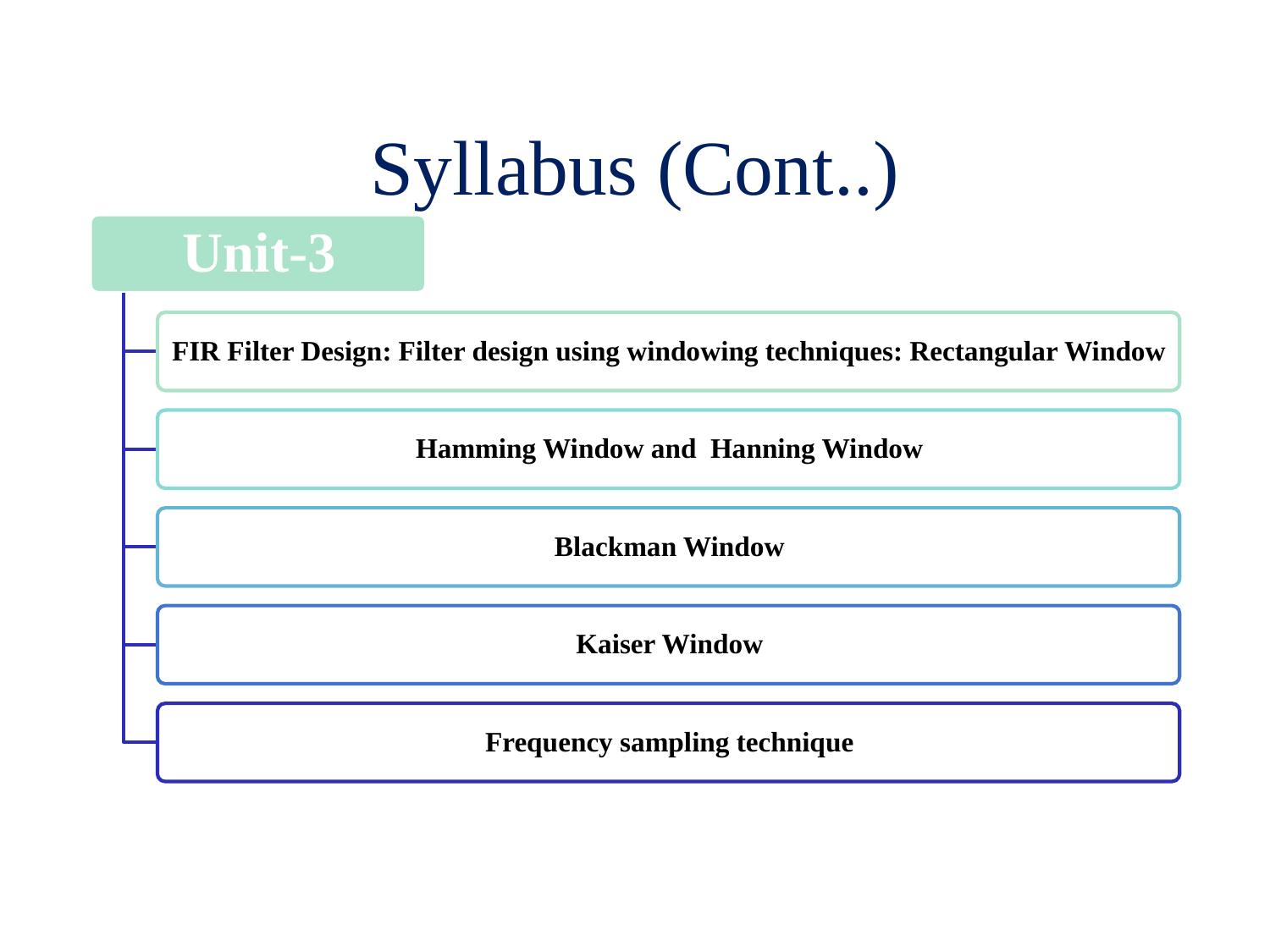

# Syllabus (Cont..)
Unit-3
FIR Filter Design: Filter design using windowing techniques: Rectangular Window
Hamming Window and  Hanning Window
Blackman Window
Kaiser Window
Frequency sampling technique